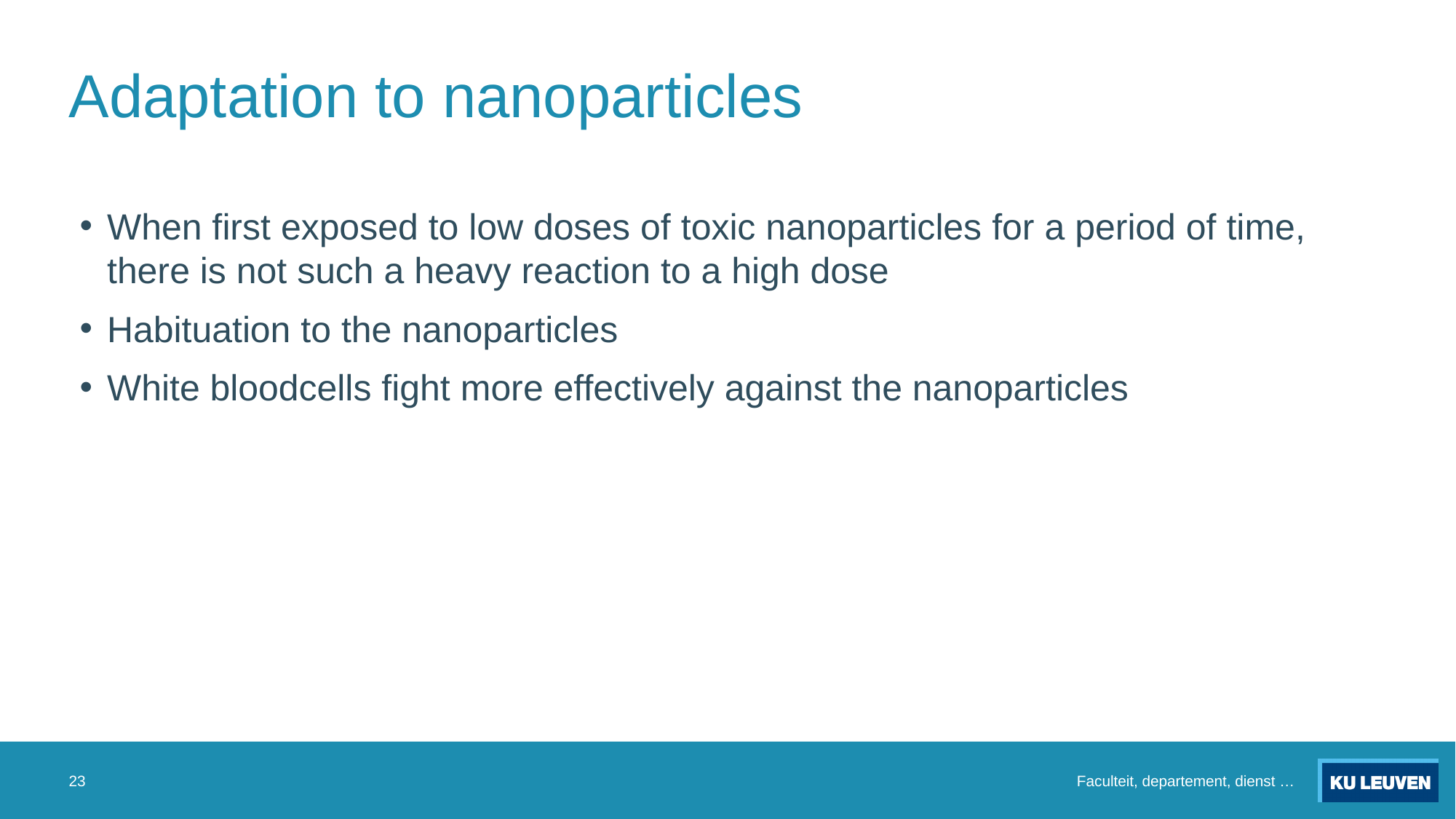

# Adaptation to nanoparticles
When first exposed to low doses of toxic nanoparticles for a period of time, there is not such a heavy reaction to a high dose
Habituation to the nanoparticles
White bloodcells fight more effectively against the nanoparticles
23
Faculteit, departement, dienst …